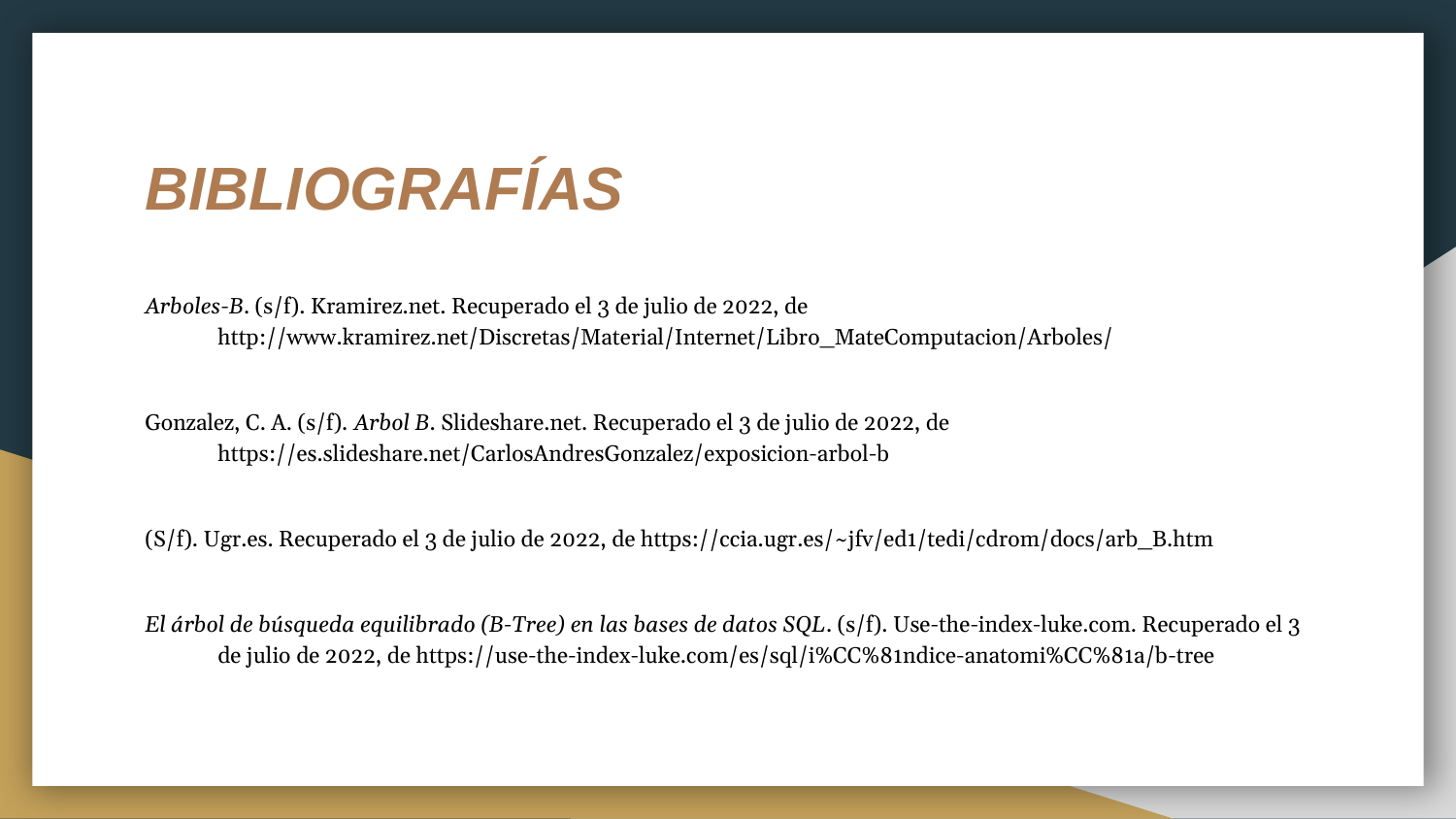

# BIBLIOGRAFÍAS
Arboles-B. (s/f). Kramirez.net. Recuperado el 3 de julio de 2022, de http://www.kramirez.net/Discretas/Material/Internet/Libro_MateComputacion/Arboles/

Gonzalez, C. A. (s/f). Arbol B. Slideshare.net. Recuperado el 3 de julio de 2022, de https://es.slideshare.net/CarlosAndresGonzalez/exposicion-arbol-b

(S/f). Ugr.es. Recuperado el 3 de julio de 2022, de https://ccia.ugr.es/~jfv/ed1/tedi/cdrom/docs/arb_B.htm

El árbol de búsqueda equilibrado (B-Tree) en las bases de datos SQL. (s/f). Use-the-index-luke.com. Recuperado el 3 de julio de 2022, de https://use-the-index-luke.com/es/sql/i%CC%81ndice-anatomi%CC%81a/b-tree